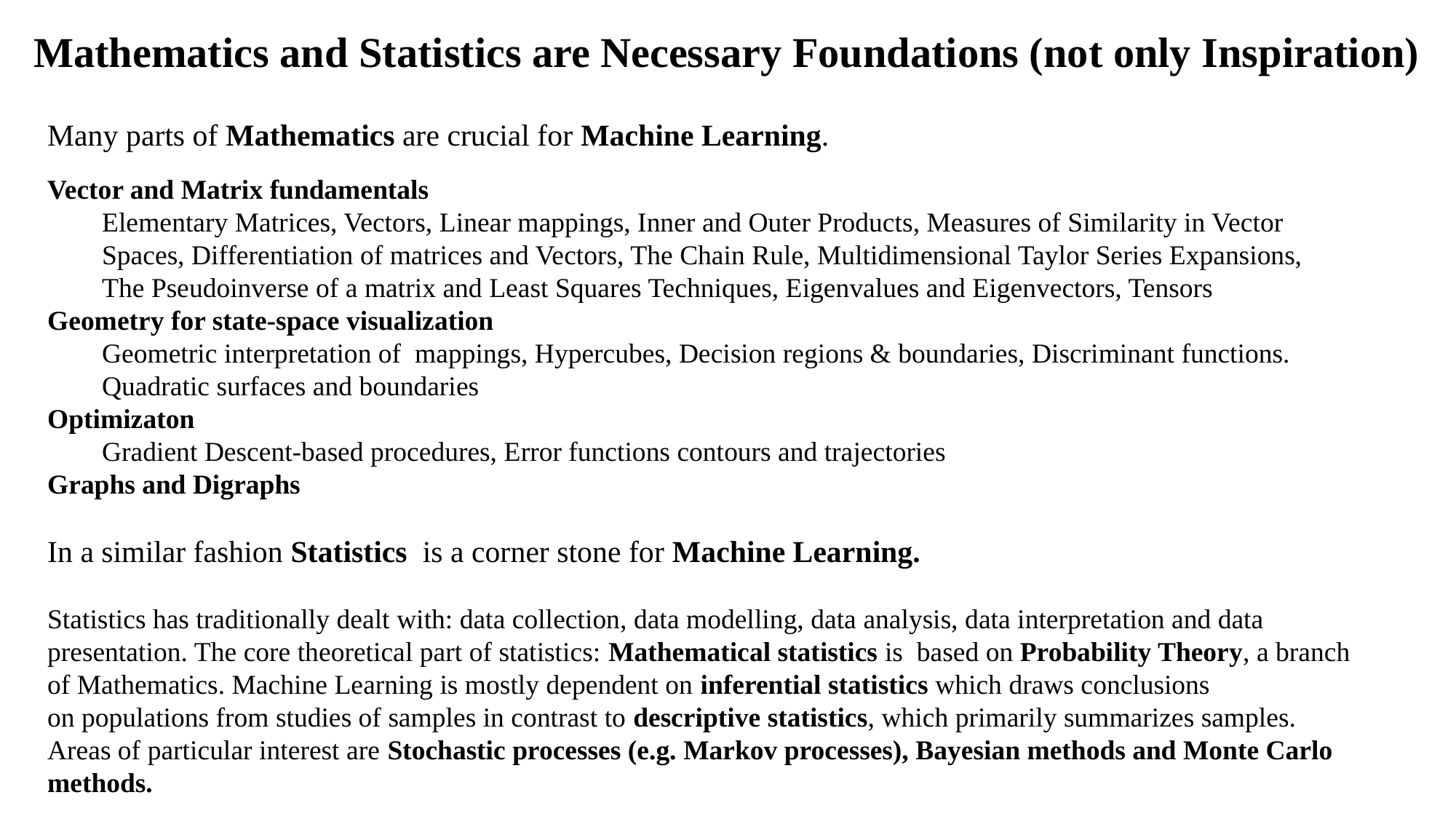

Mathematics and Statistics are Necessary Foundations (not only Inspiration)
Many parts of Mathematics are crucial for Machine Learning.

Vector and Matrix fundamentals
Elementary Matrices, Vectors, Linear mappings, Inner and Outer Products, Measures of Similarity in Vector Spaces, Differentiation of matrices and Vectors, The Chain Rule, Multidimensional Taylor Series Expansions, The Pseudoinverse of a matrix and Least Squares Techniques, Eigenvalues and Eigenvectors, Tensors
Geometry for state-space visualization
Geometric interpretation of  mappings, Hypercubes, Decision regions & boundaries, Discriminant functions. Quadratic surfaces and boundaries
Optimizaton
Gradient Descent-based procedures, Error functions contours and trajectories
Graphs and Digraphs

In a similar fashion Statistics  is a corner stone for Machine Learning.

Statistics has traditionally dealt with: data collection, data modelling, data analysis, data interpretation and data presentation. The core theoretical part of statistics: Mathematical statistics is  based on Probability Theory, a branch of Mathematics. Machine Learning is mostly dependent on inferential statistics which draws conclusions
on populations from studies of samples in contrast to descriptive statistics, which primarily summarizes samples. Areas of particular interest are Stochastic processes (e.g. Markov processes), Bayesian methods and Monte Carlo methods.